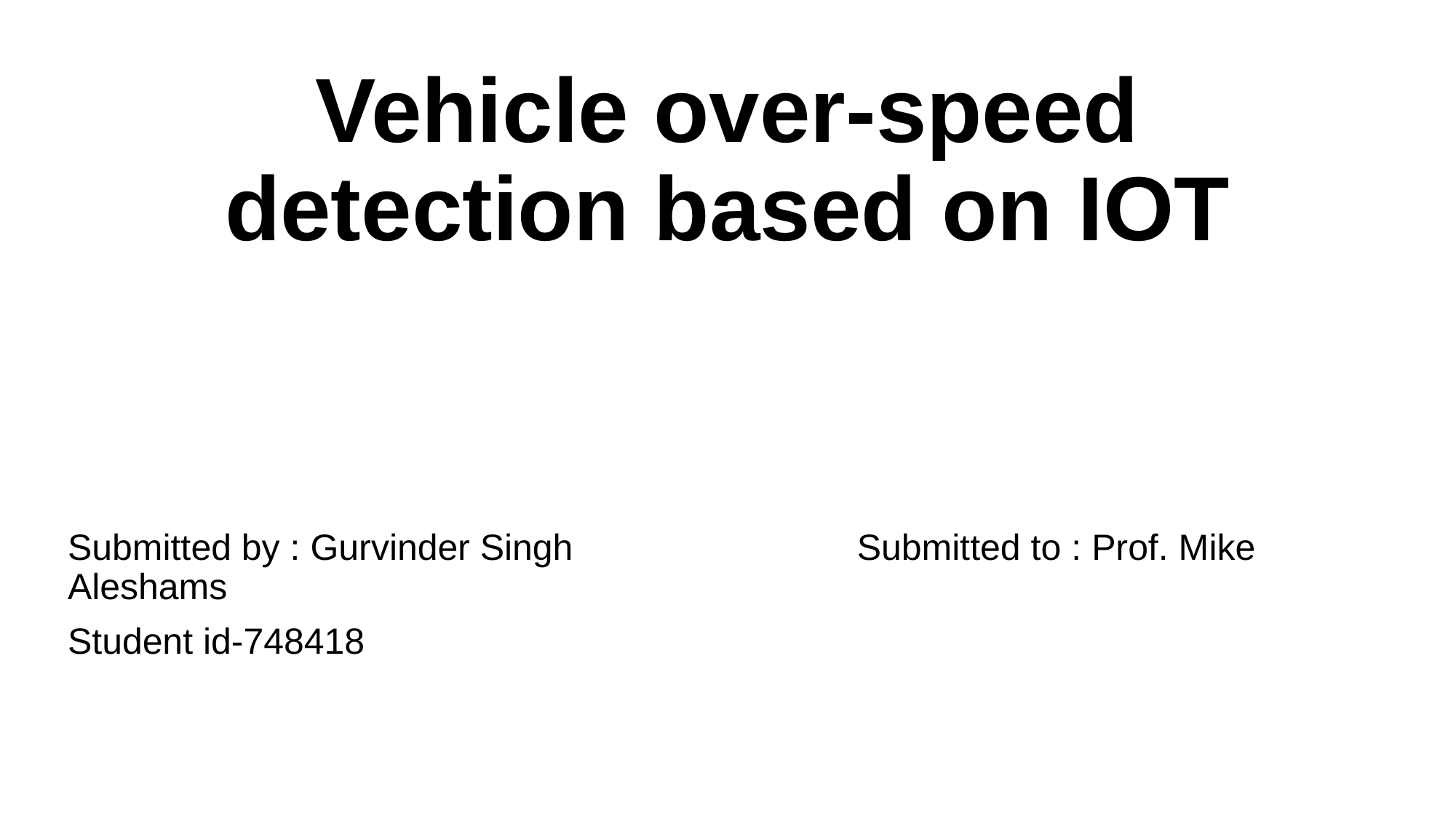

# Vehicle over-speed detection based on IOT
Submitted by : Gurvinder Singh                            Submitted to : Prof. Mike Aleshams
Student id-748418